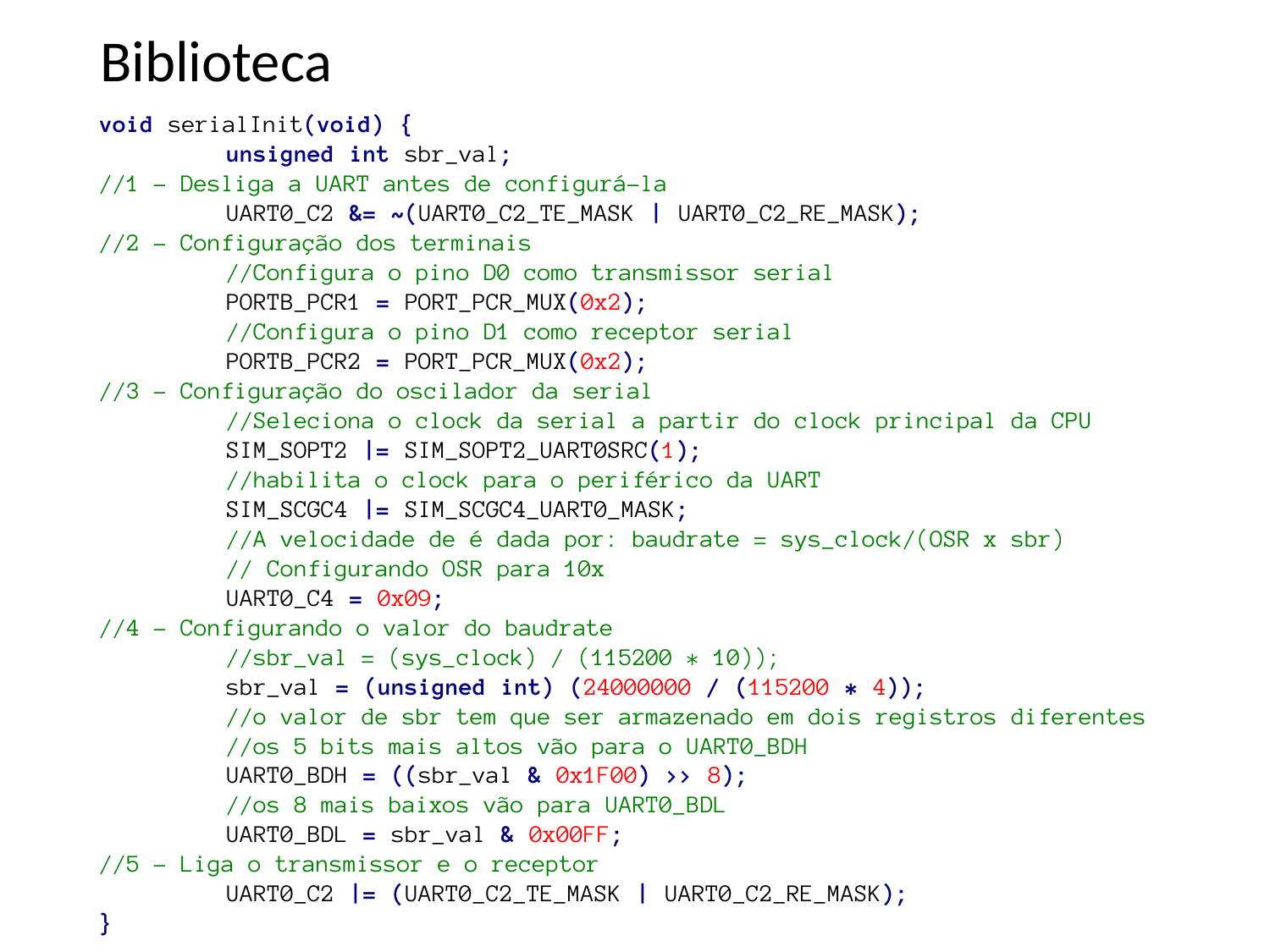

# Biblioteca
void serialInit(void) {
	unsigned int sbr_val;
//1 - Desliga a UART antes de configurá-la
	UART0_C2 &= ~(UART0_C2_TE_MASK | UART0_C2_RE_MASK);
//2 - Configuração dos terminais
	//Configura o pino D0 como transmissor serial
	PORTB_PCR1 = PORT_PCR_MUX(0x2);
	//Configura o pino D1 como receptor serial
	PORTB_PCR2 = PORT_PCR_MUX(0x2);
//3 - Configuração do oscilador da serial
	//Seleciona o clock da serial a partir do clock principal da CPU
	SIM_SOPT2 |= SIM_SOPT2_UART0SRC(1);
	//habilita o clock para o periférico da UART
	SIM_SCGC4 |= SIM_SCGC4_UART0_MASK;
	//A velocidade de é dada por: baudrate = sys_clock/(OSR x sbr)
	// Configurando OSR para 10x
	UART0_C4 = 0x09;
//4 - Configurando o valor do baudrate
	//sbr_val = (sys_clock) / (115200 * 10));
	sbr_val = (unsigned int) (24000000 / (115200 * 4));
	//o valor de sbr tem que ser armazenado em dois registros diferentes
	//os 5 bits mais altos vão para o UART0_BDH
	UART0_BDH = ((sbr_val & 0x1F00) >> 8);
	//os 8 mais baixos vão para UART0_BDL
	UART0_BDL = sbr_val & 0x00FF;
//5 - Liga o transmissor e o receptor
	UART0_C2 |= (UART0_C2_TE_MASK | UART0_C2_RE_MASK);
}